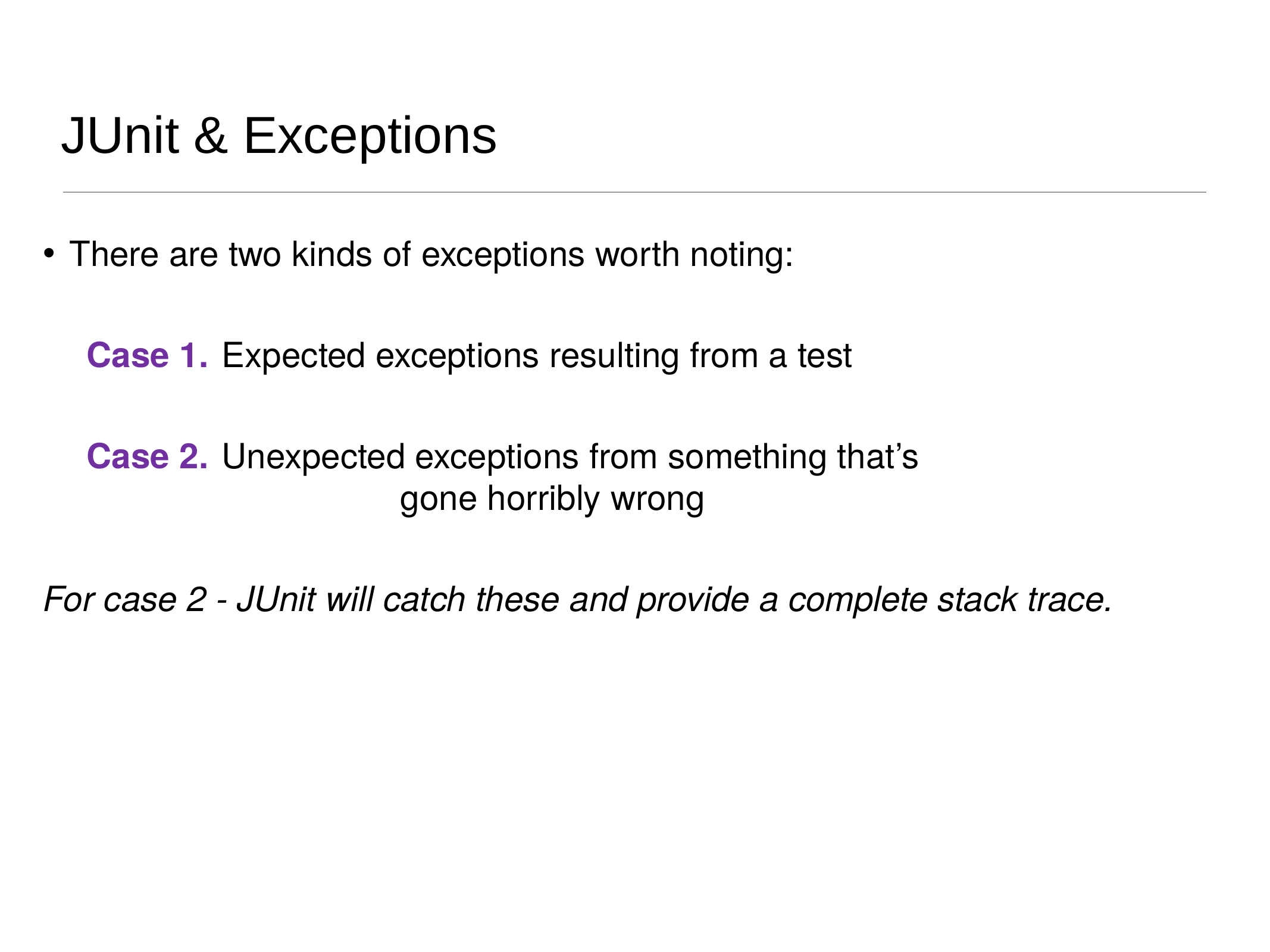

# JUnit & Exceptions
There are two kinds of exceptions worth noting:
Case 1. 	Expected exceptions resulting from a test
Case 2. 	Unexpected exceptions from something that’s
				gone horribly wrong
For case 2 - JUnit will catch these and provide a complete stack trace.